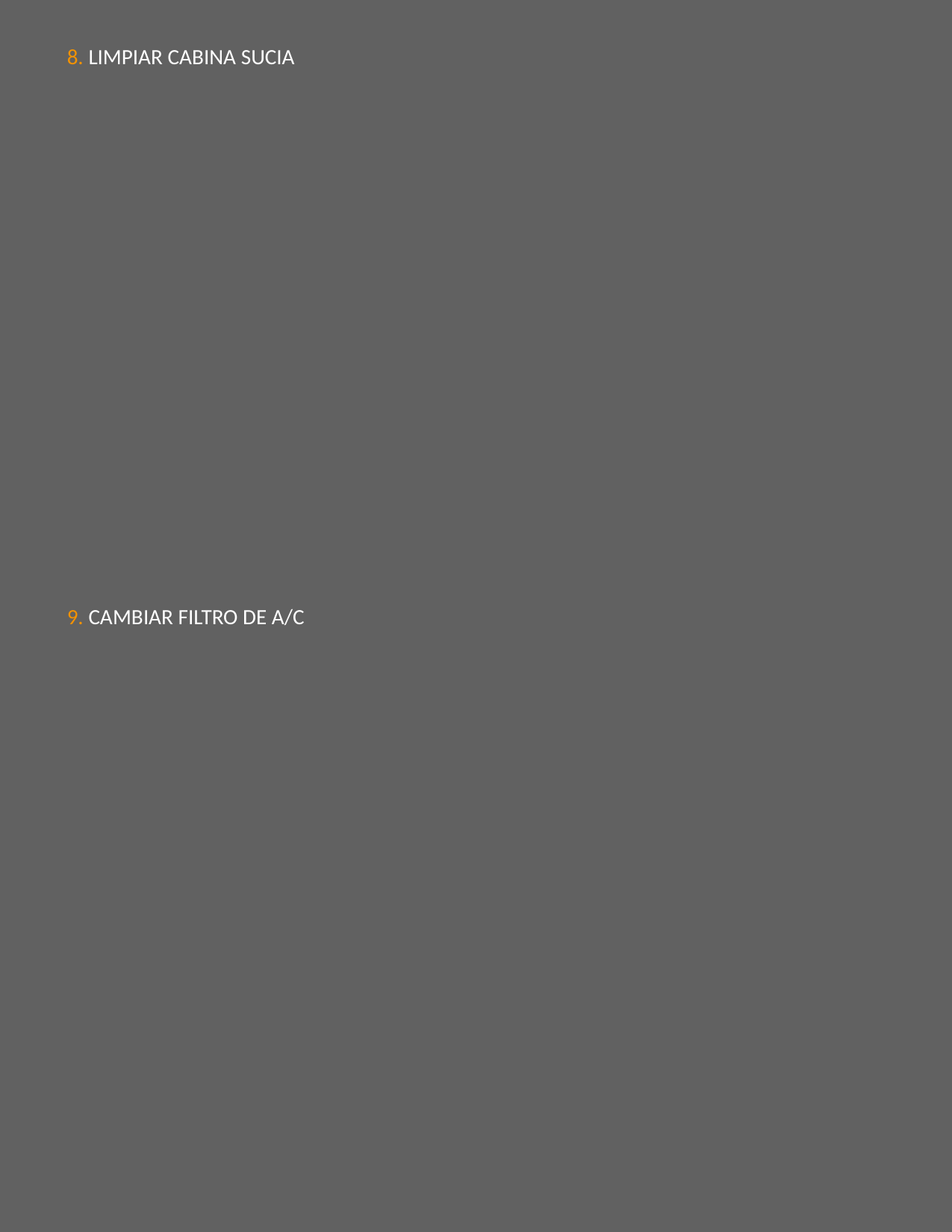

8. LIMPIAR CABINA SUCIA
9. CAMBIAR FILTRO DE A/C